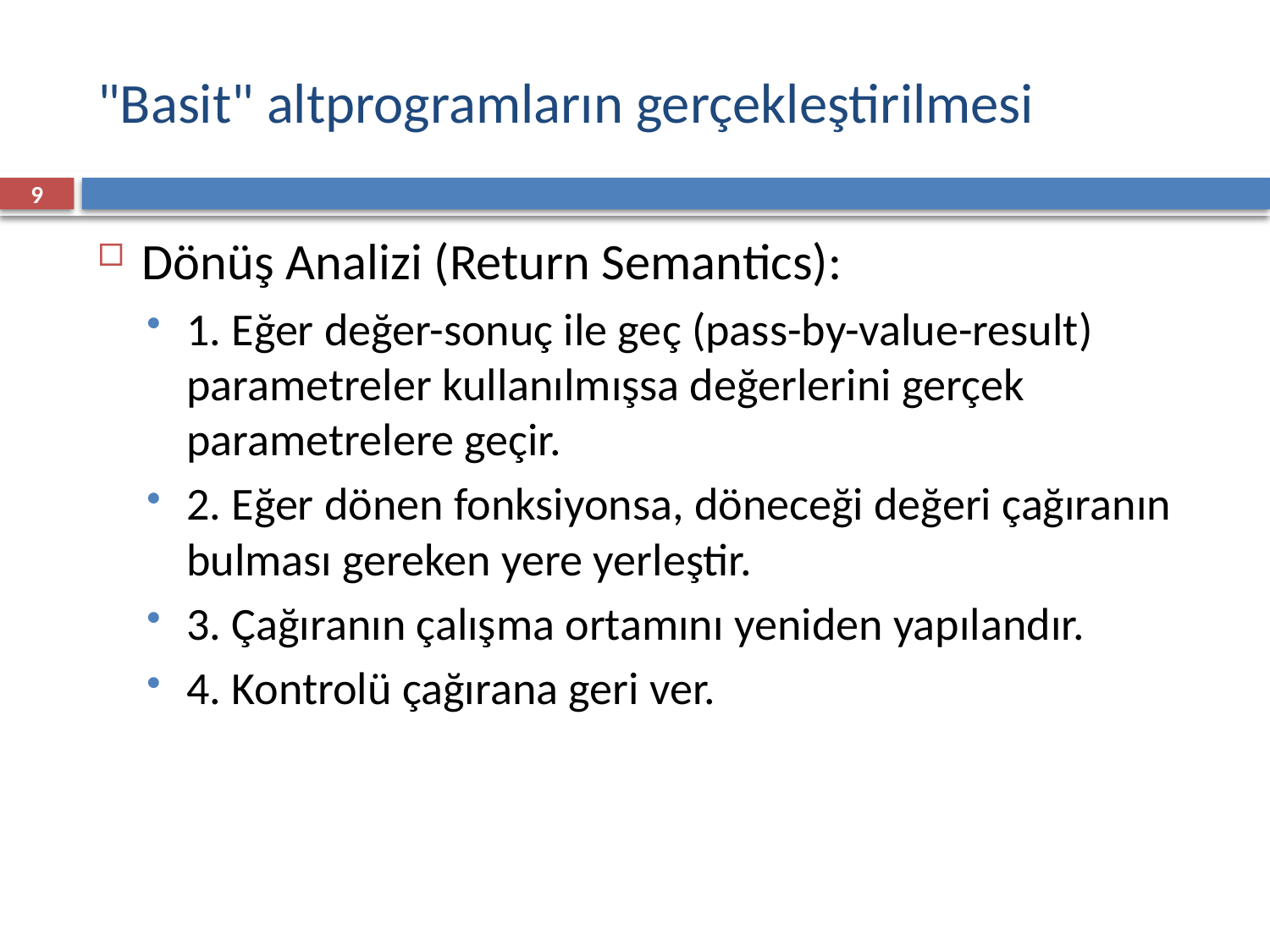

# "Basit" altprogramların gerçekleştirilmesi
9
Dönüş Analizi (Return Semantics):
1. Eğer değer-sonuç ile geç (pass-by-value-result) parametreler kullanılmışsa değerlerini gerçek parametrelere geçir.
2. Eğer dönen fonksiyonsa, döneceği değeri çağıranın bulması gereken yere yerleştir.
3. Çağıranın çalışma ortamını yeniden yapılandır.
4. Kontrolü çağırana geri ver.